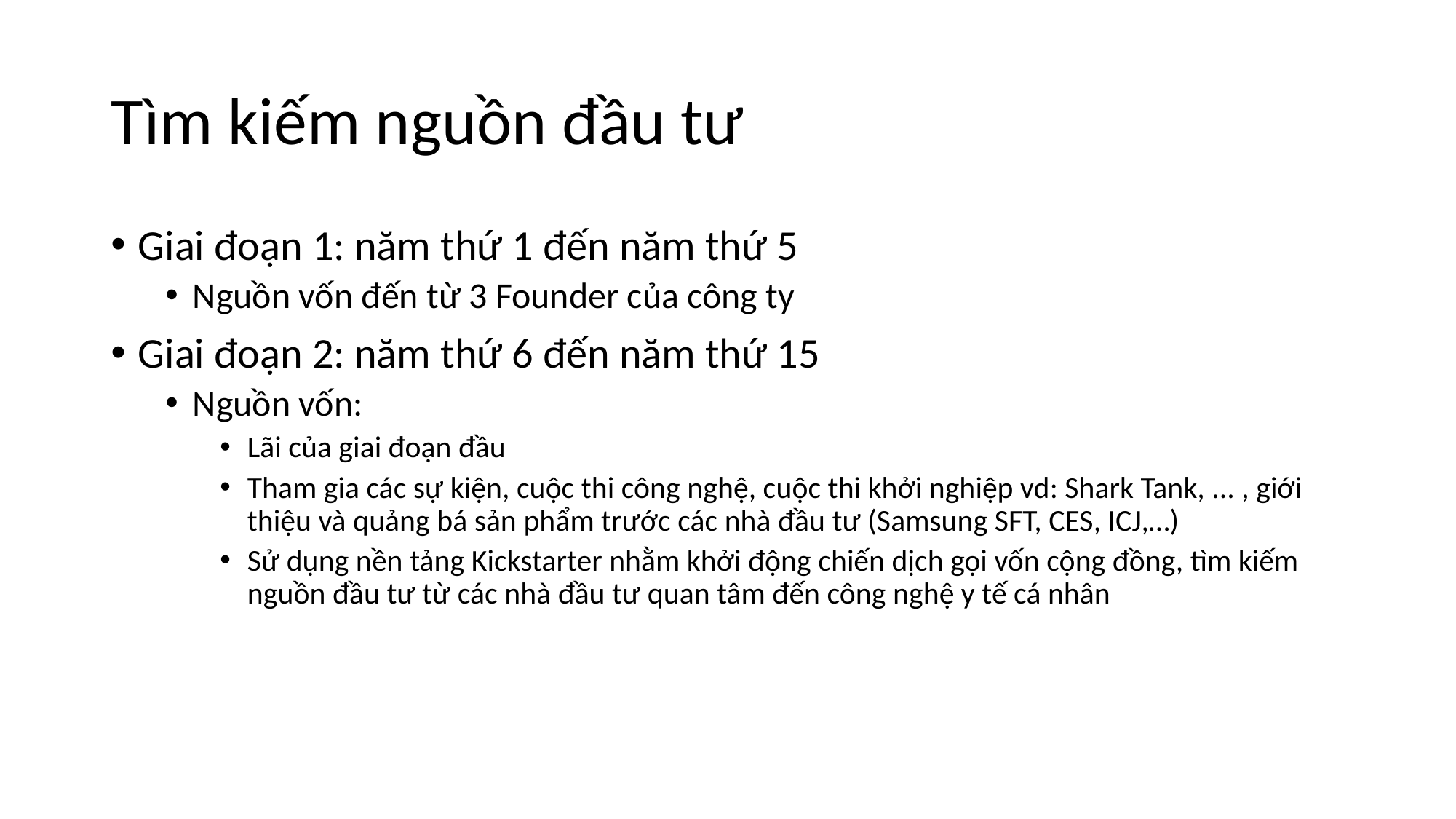

# Tìm kiếm nguồn đầu tư
Giai đoạn 1: năm thứ 1 đến năm thứ 5
Nguồn vốn đến từ 3 Founder của công ty
Giai đoạn 2: năm thứ 6 đến năm thứ 15
Nguồn vốn:
Lãi của giai đoạn đầu
Tham gia các sự kiện, cuộc thi công nghệ, cuộc thi khởi nghiệp vd: Shark Tank, ... , giới thiệu và quảng bá sản phẩm trước các nhà đầu tư (Samsung SFT, CES, ICJ,…)
Sử dụng nền tảng Kickstarter nhằm khởi động chiến dịch gọi vốn cộng đồng, tìm kiếm nguồn đầu tư từ các nhà đầu tư quan tâm đến công nghệ y tế cá nhân